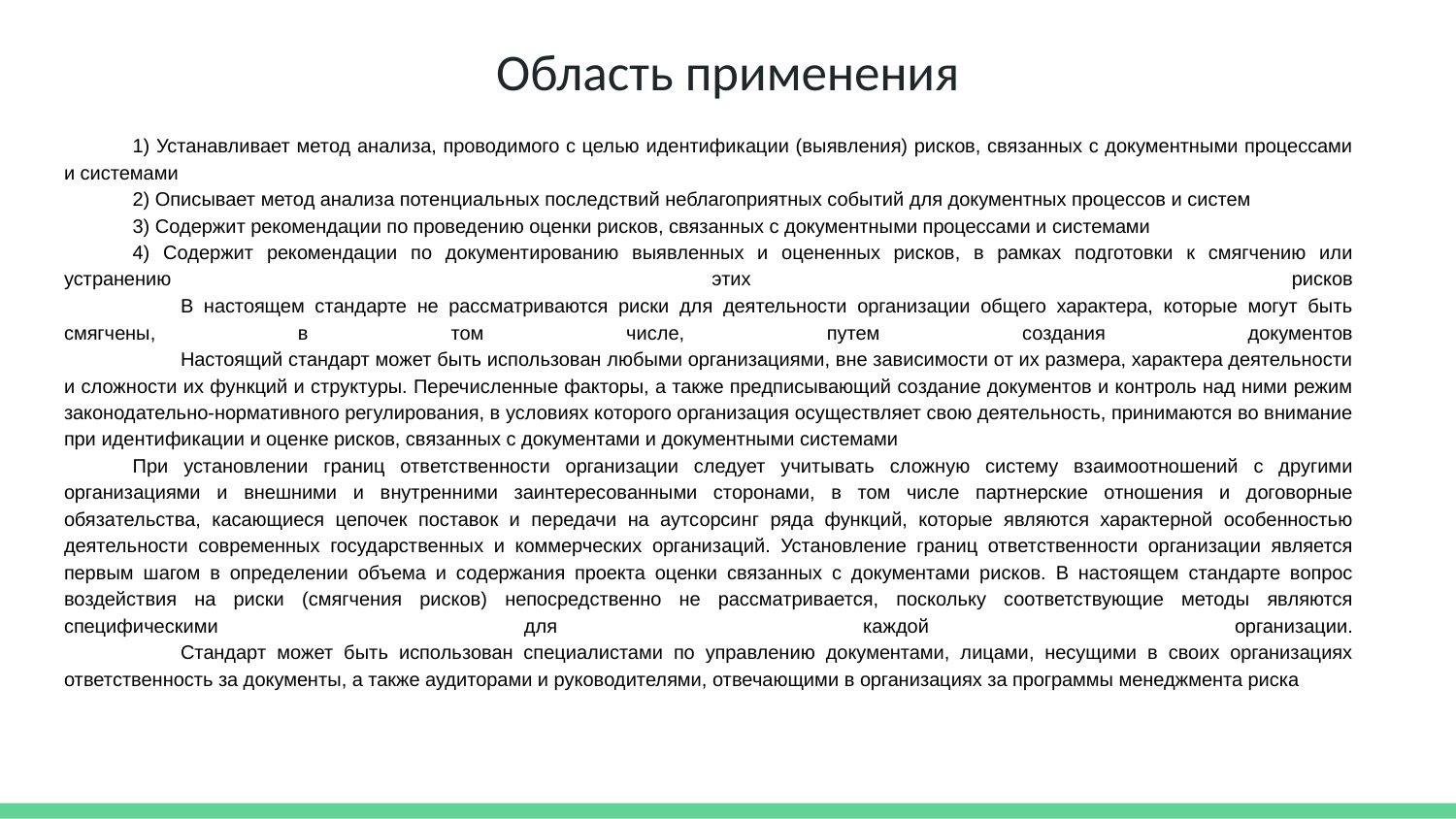

# Область применения
1) Устанавливает метод анализа, проводимого с целью идентификации (выявления) рисков, связанных с документными процессами и системами
2) Описывает метод анализа потенциальных последствий неблагоприятных событий для документных процессов и систем
3) Содержит рекомендации по проведению оценки рисков, связанных с документными процессами и системами
4) Содержит рекомендации по документированию выявленных и оцененных рисков, в рамках подготовки к смягчению или устранению этих рисков
	В настоящем стандарте не рассматриваются риски для деятельности организации общего характера, которые могут быть смягчены, в том числе, путем создания документов
	Настоящий стандарт может быть использован любыми организациями, вне зависимости от их размера, характера деятельности и сложности их функций и структуры. Перечисленные факторы, а также предписывающий создание документов и контроль над ними режим законодательно-нормативного регулирования, в условиях которого организация осуществляет свою деятельность, принимаются во внимание при идентификации и оценке рисков, связанных с документами и документными системами
При установлении границ ответственности организации следует учитывать сложную систему взаимоотношений с другими организациями и внешними и внутренними заинтересованными сторонами, в том числе партнерские отношения и договорные обязательства, касающиеся цепочек поставок и передачи на аутсорсинг ряда функций, которые являются характерной особенностью деятельности современных государственных и коммерческих организаций. Установление границ ответственности организации является первым шагом в определении объема и содержания проекта оценки связанных с документами рисков. В настоящем стандарте вопрос воздействия на риски (смягчения рисков) непосредственно не рассматривается, поскольку соответствующие методы являются специфическими для каждой организации.
	Стандарт может быть использован специалистами по управлению документами, лицами, несущими в своих организациях ответственность за документы, а также аудиторами и руководителями, отвечающими в организациях за программы менеджмента риска